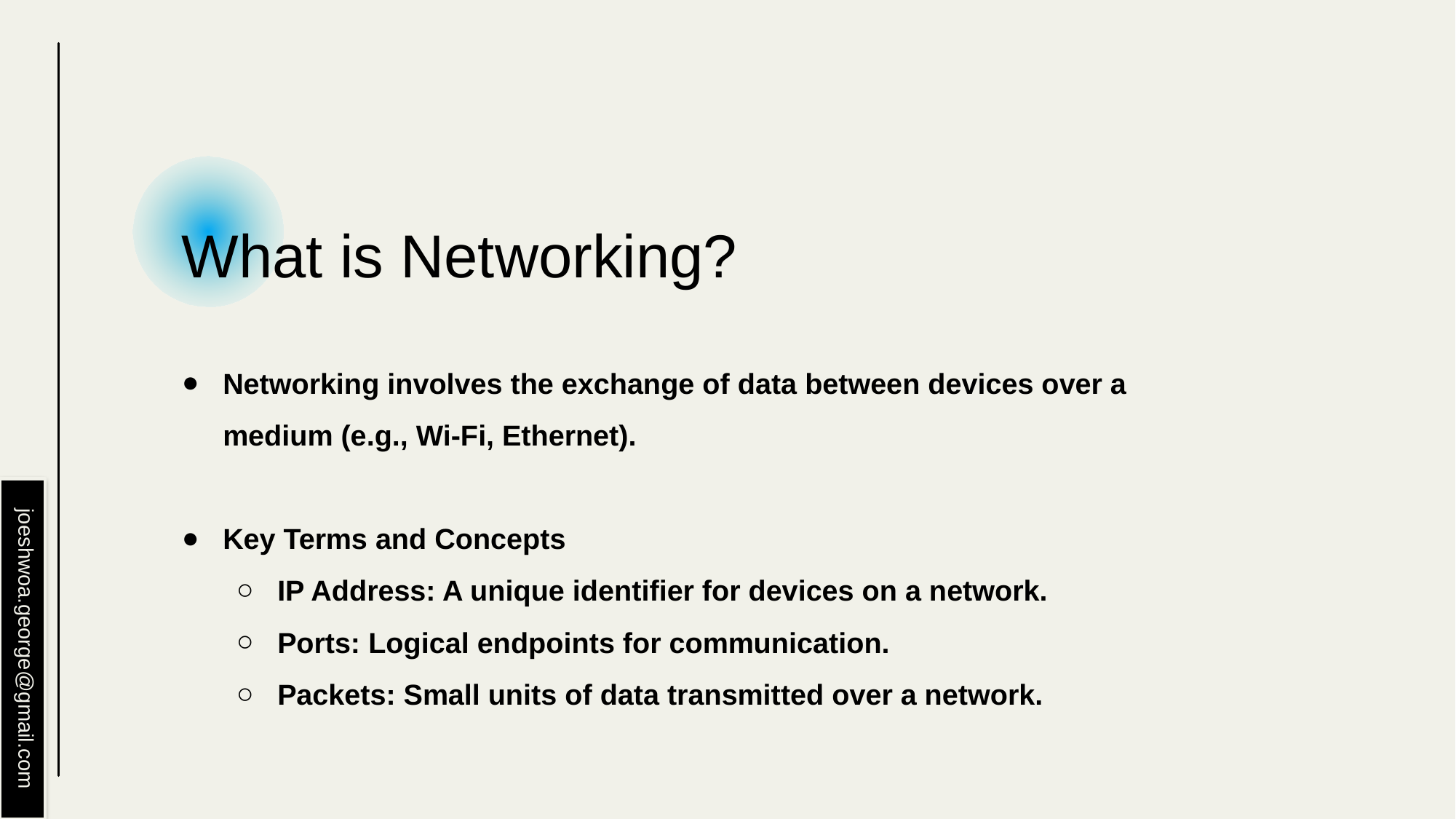

# What is Networking?
Networking involves the exchange of data between devices over a medium (e.g., Wi-Fi, Ethernet).

Key Terms and Concepts
IP Address: A unique identifier for devices on a network.
Ports: Logical endpoints for communication.
Packets: Small units of data transmitted over a network.
joeshwoa.george@gmail.com